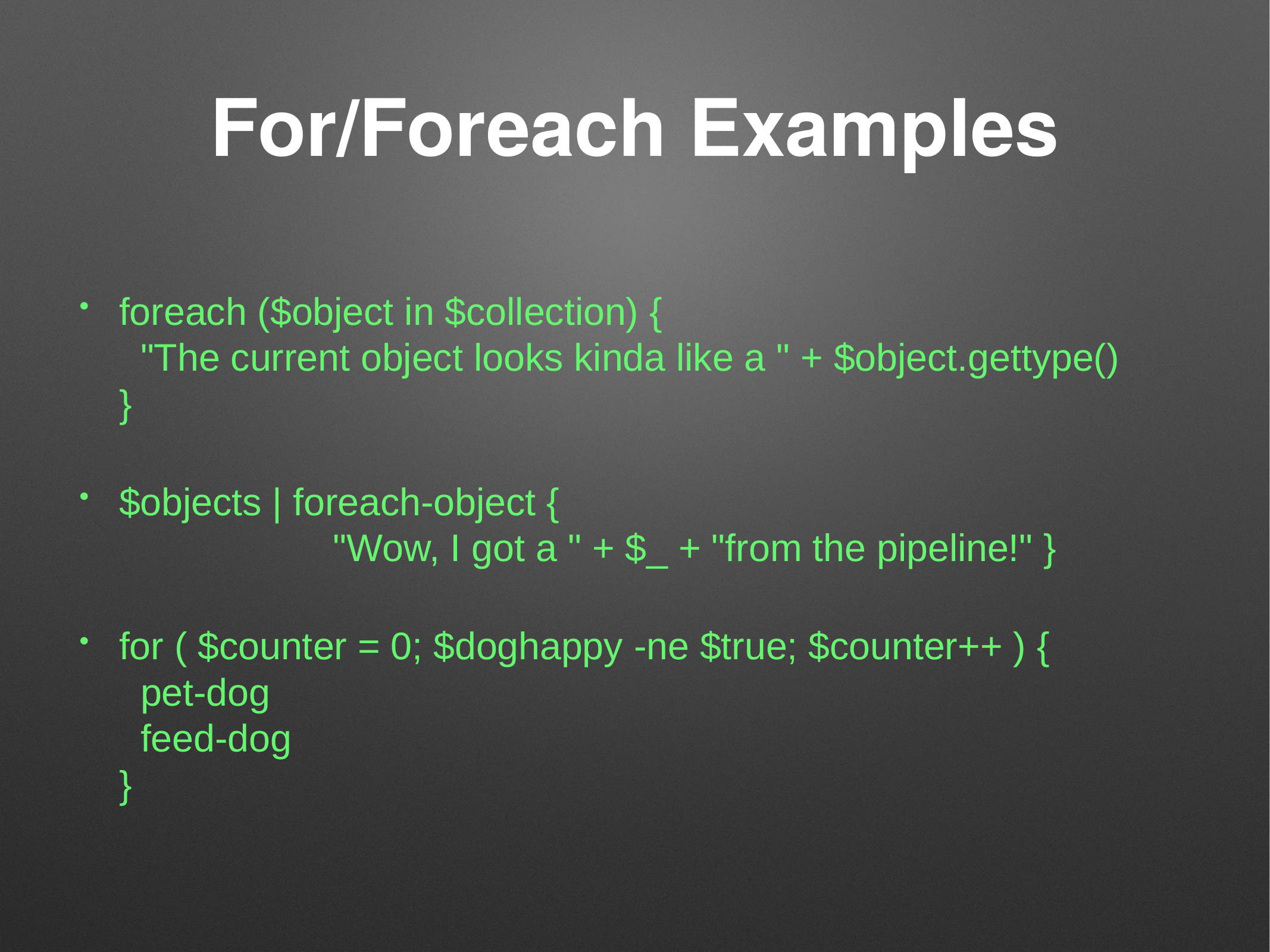

# For/Foreach Examples
foreach ($object in $collection) {
  "The current object looks kinda like a " + $object.gettype()
}
$objects | foreach-object {
                    "Wow, I got a " + $_ + "from the pipeline!" }
for ( $counter = 0; $doghappy -ne $true; $counter++ ) {
  pet-dog
  feed-dog
}